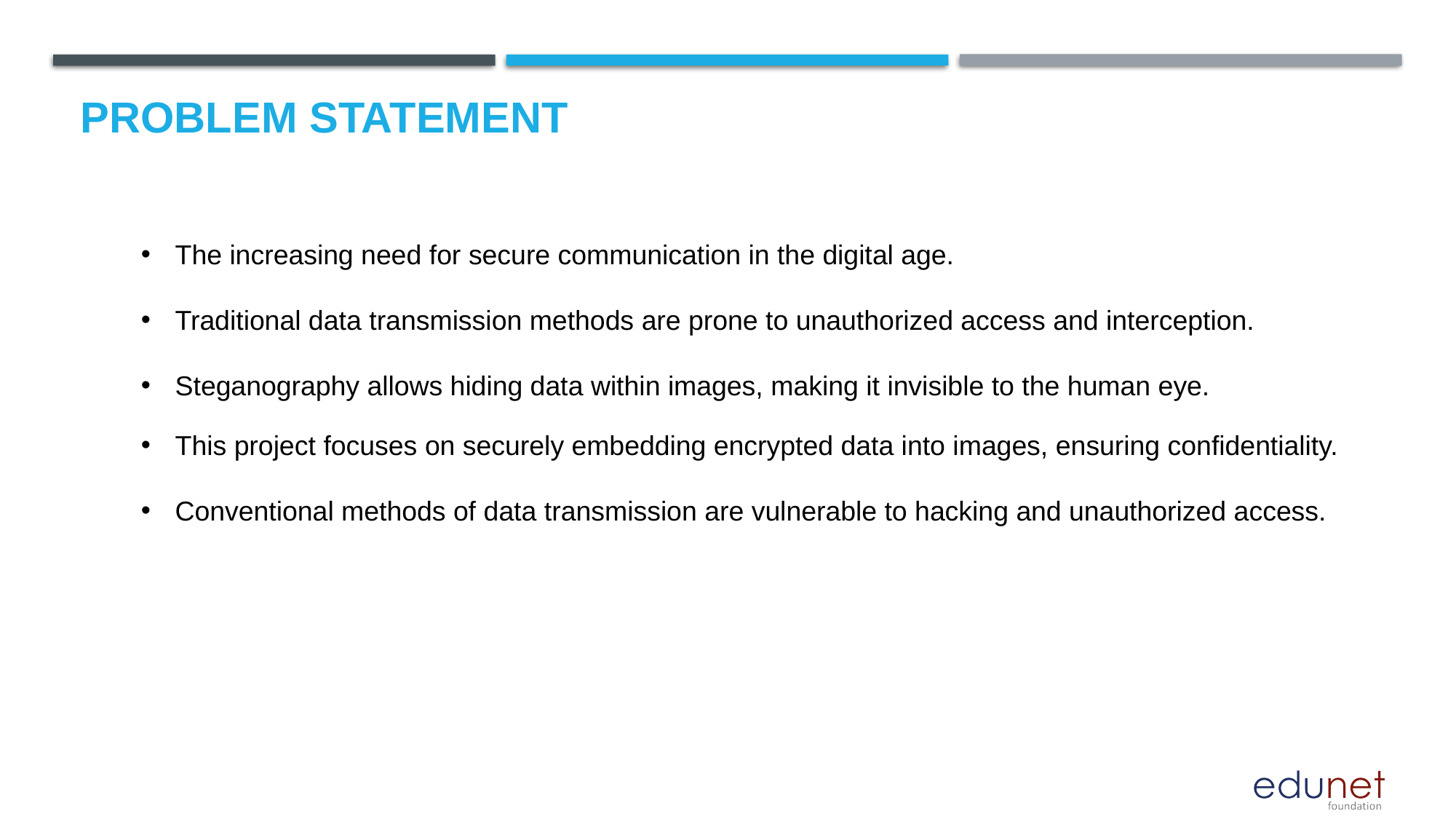

# Problem Statement
The increasing need for secure communication in the digital age.

Traditional data transmission methods are prone to unauthorized access and interception.
Steganography allows hiding data within images, making it invisible to the human eye.
This project focuses on securely embedding encrypted data into images, ensuring confidentiality.

Conventional methods of data transmission are vulnerable to hacking and unauthorized access.